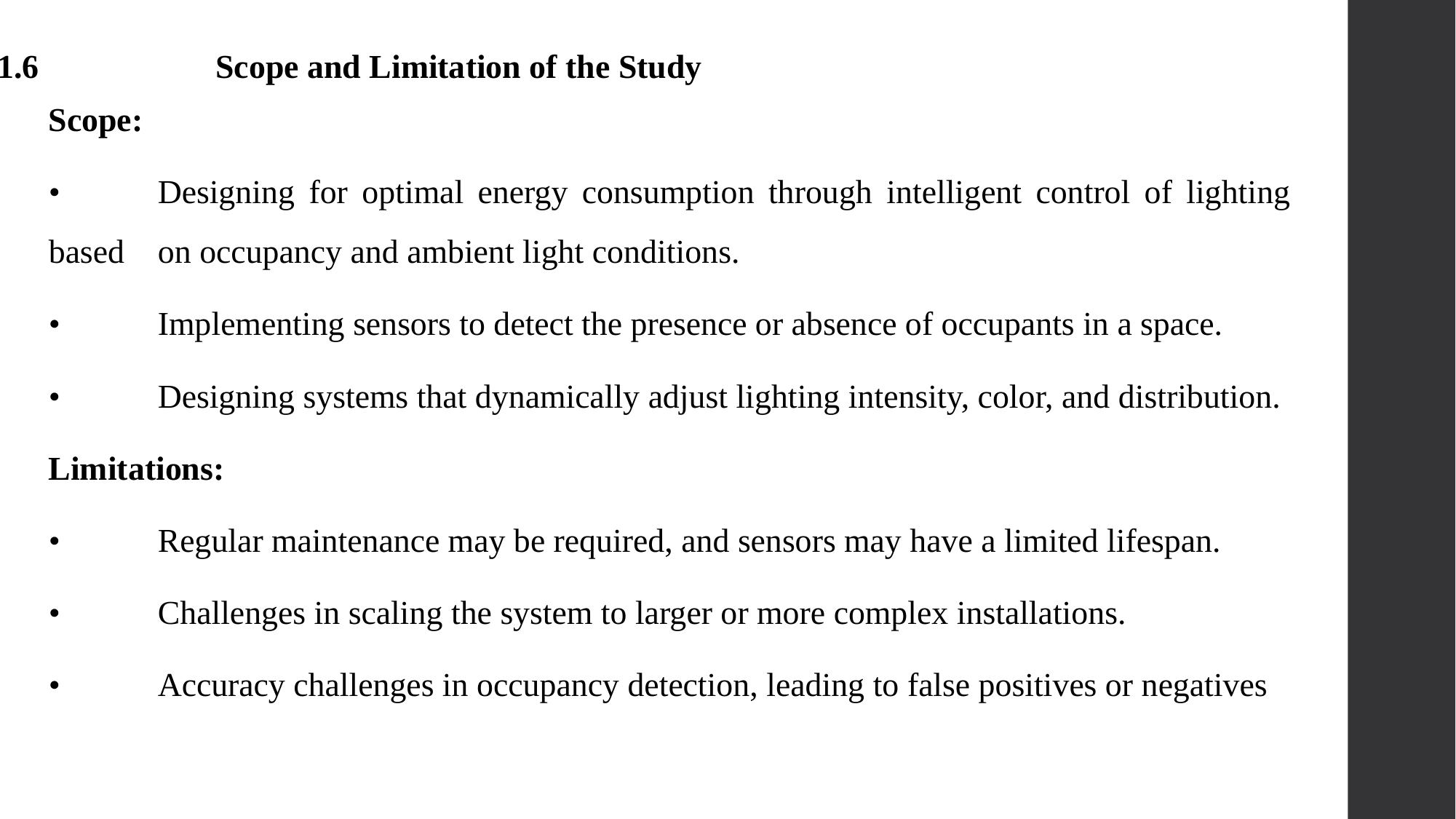

1.6		Scope and Limitation of the Study
Scope:
•	Designing for optimal energy consumption through intelligent control of lighting based 	on occupancy and ambient light conditions.
•	Implementing sensors to detect the presence or absence of occupants in a space.
•	Designing systems that dynamically adjust lighting intensity, color, and distribution.
Limitations:
•	Regular maintenance may be required, and sensors may have a limited lifespan.
•	Challenges in scaling the system to larger or more complex installations.
•	Accuracy challenges in occupancy detection, leading to false positives or negatives